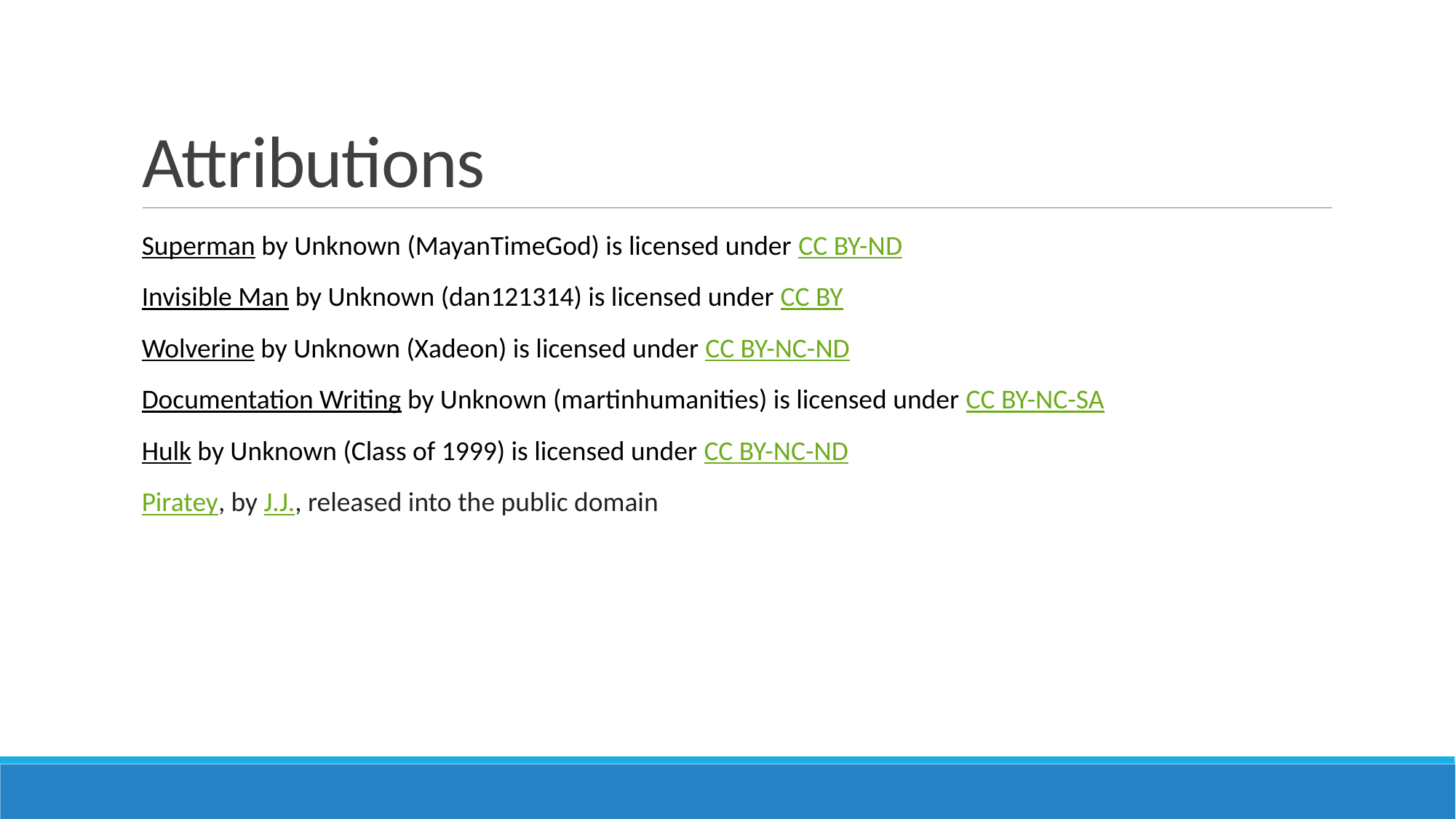

# Attributions
Superman by Unknown (MayanTimeGod) is licensed under CC BY-ND
Invisible Man by Unknown (dan121314) is licensed under CC BY
Wolverine by Unknown (Xadeon) is licensed under CC BY-NC-ND
Documentation Writing by Unknown (martinhumanities) is licensed under CC BY-NC-SA
Hulk by Unknown (Class of 1999) is licensed under CC BY-NC-ND
Piratey, by J.J., released into the public domain